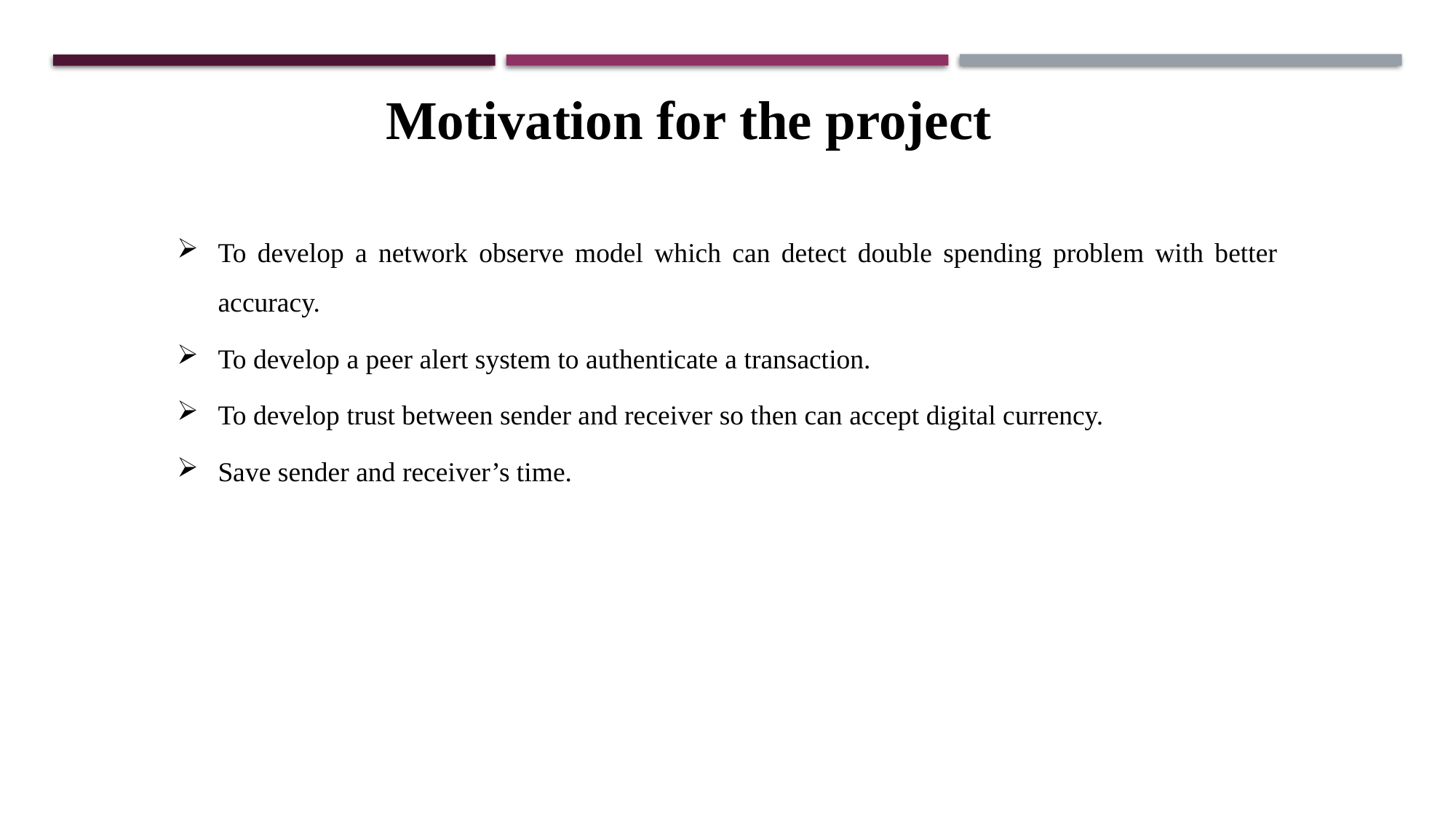

Motivation for the project
To develop a network observe model which can detect double spending problem with better accuracy.
To develop a peer alert system to authenticate a transaction.
To develop trust between sender and receiver so then can accept digital currency.
Save sender and receiver’s time.